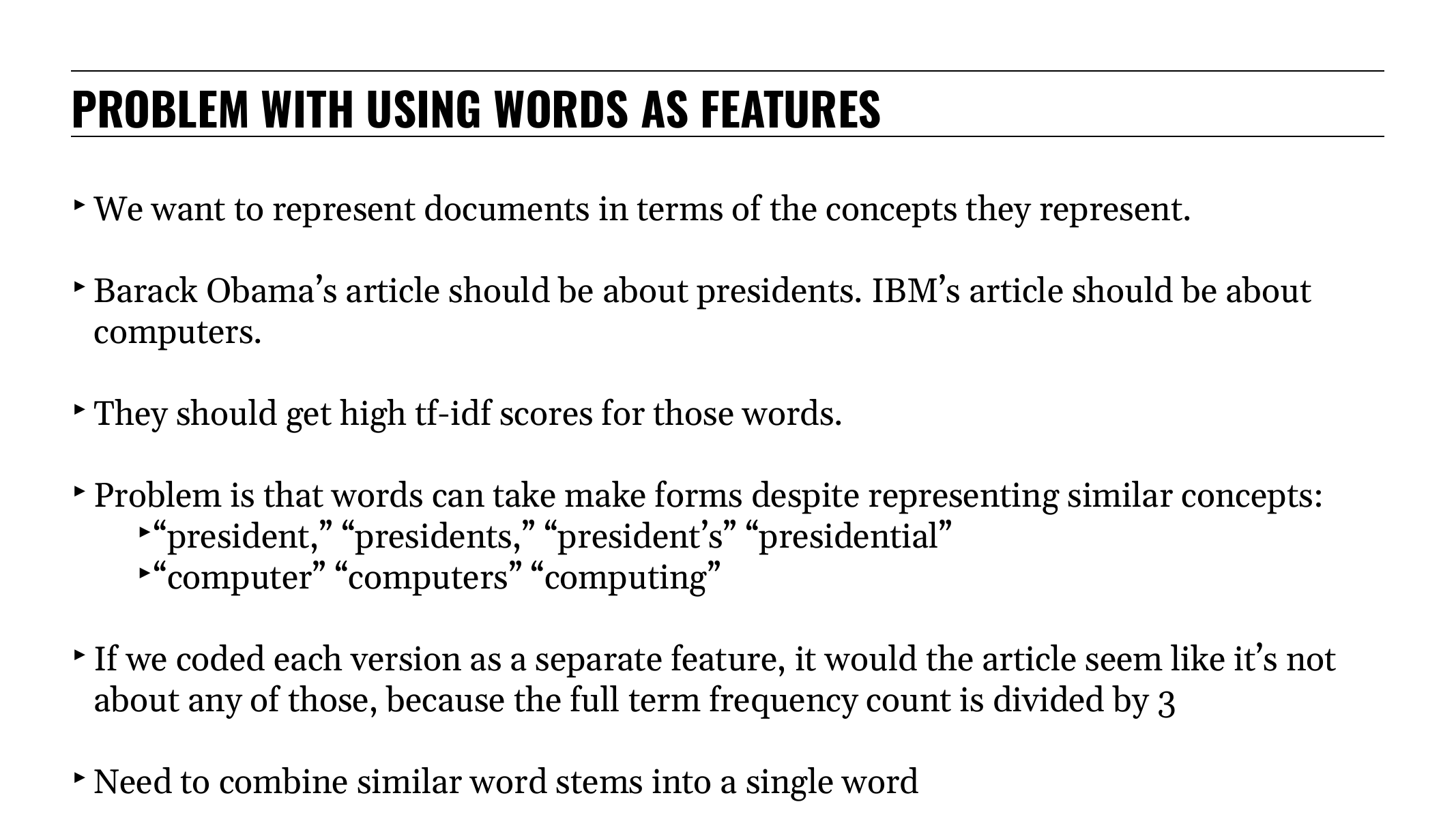

PROBLEM WITH USING WORDS AS FEATURES

We want to represent documents in terms of the concepts they represent.

Barack Obama’s article should be about presidents. IBM’s article should be about computers.

They should get high tf-idf scores for those words.

Problem is that words can take make forms despite representing similar concepts:
“president,” “presidents,” “president’s” “presidential”
“computer” “computers” “computing”

If we coded each version as a separate feature, it would the article seem like it’s not about any of those, because the full term frequency count is divided by 3

Need to combine similar word stems into a single word